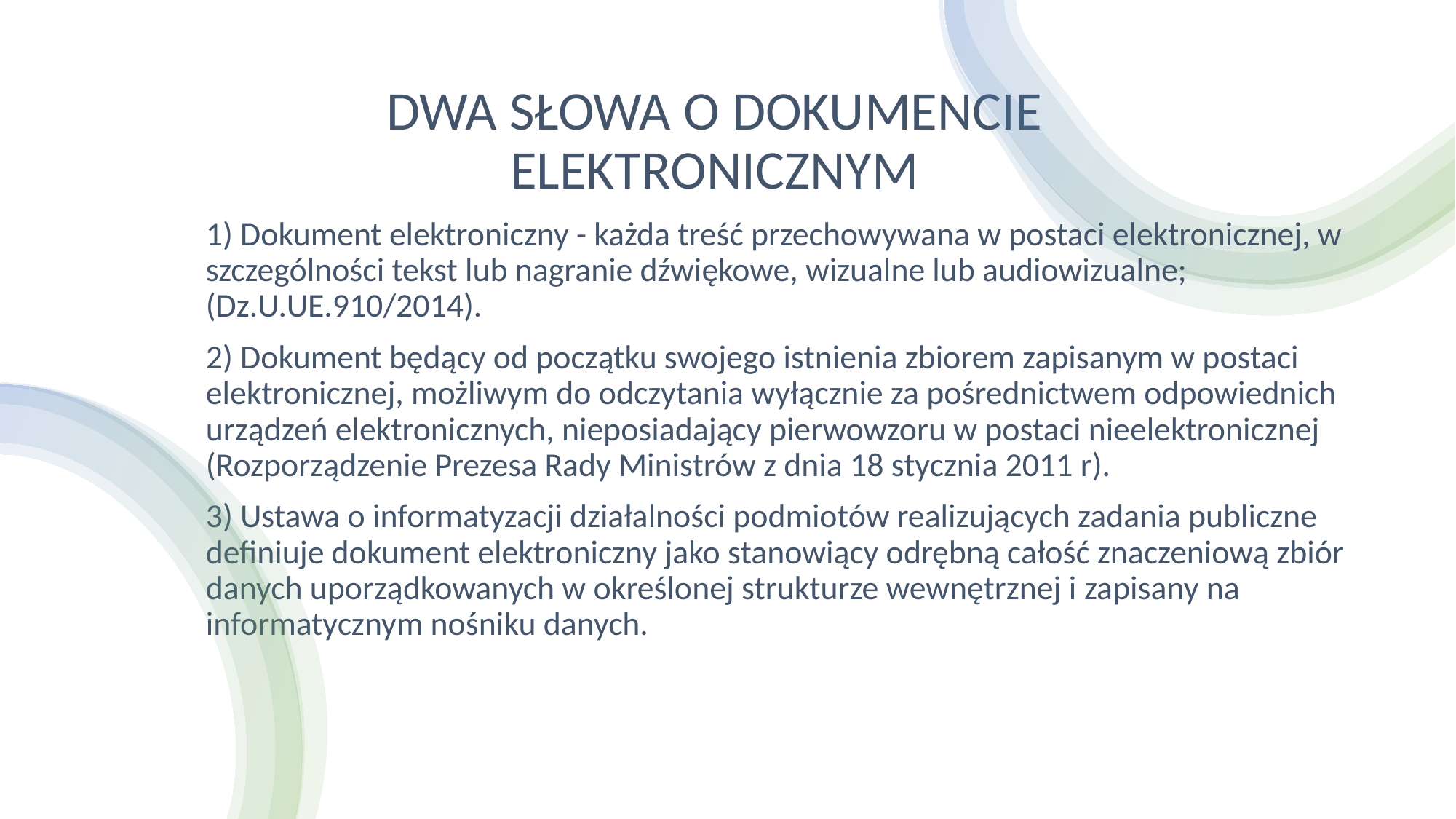

# DWA SŁOWA O DOKUMENCIE ELEKTRONICZNYM
1) Dokument elektroniczny - każda treść przechowywana w postaci elektronicznej, w szczególności tekst lub nagranie dźwiękowe, wizualne lub audiowizualne; (Dz.U.UE.910/2014).
2) Dokument będący od początku swojego istnienia zbiorem zapisanym w postaci elektronicznej, możliwym do odczytania wyłącznie za pośrednictwem odpowiednich urządzeń elektronicznych, nieposiadający pierwowzoru w postaci nieelektronicznej (Rozporządzenie Prezesa Rady Ministrów z dnia 18 stycznia 2011 r).
3) Ustawa o informatyzacji działalności podmiotów realizujących zadania publiczne definiuje dokument elektroniczny jako stanowiący odrębną całość znaczeniową zbiór danych uporządkowanych w określonej strukturze wewnętrznej i zapisany na informatycznym nośniku danych.

13